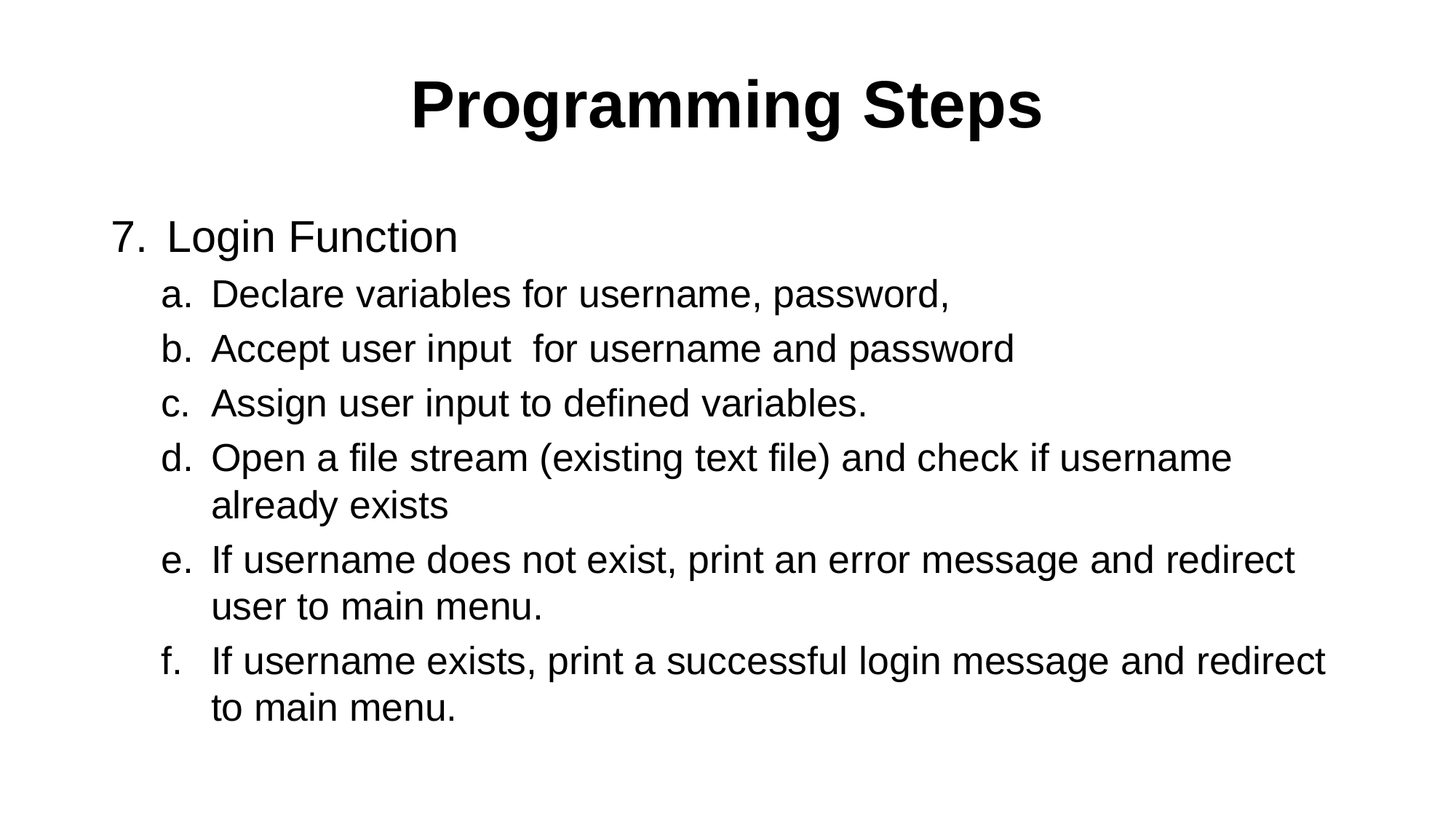

# Programming Steps
Login Function
Declare variables for username, password,
Accept user input  for username and password
Assign user input to defined variables.
Open a file stream (existing text file) and check if username already exists
If username does not exist, print an error message and redirect user to main menu.
If username exists, print a successful login message and redirect to main menu.